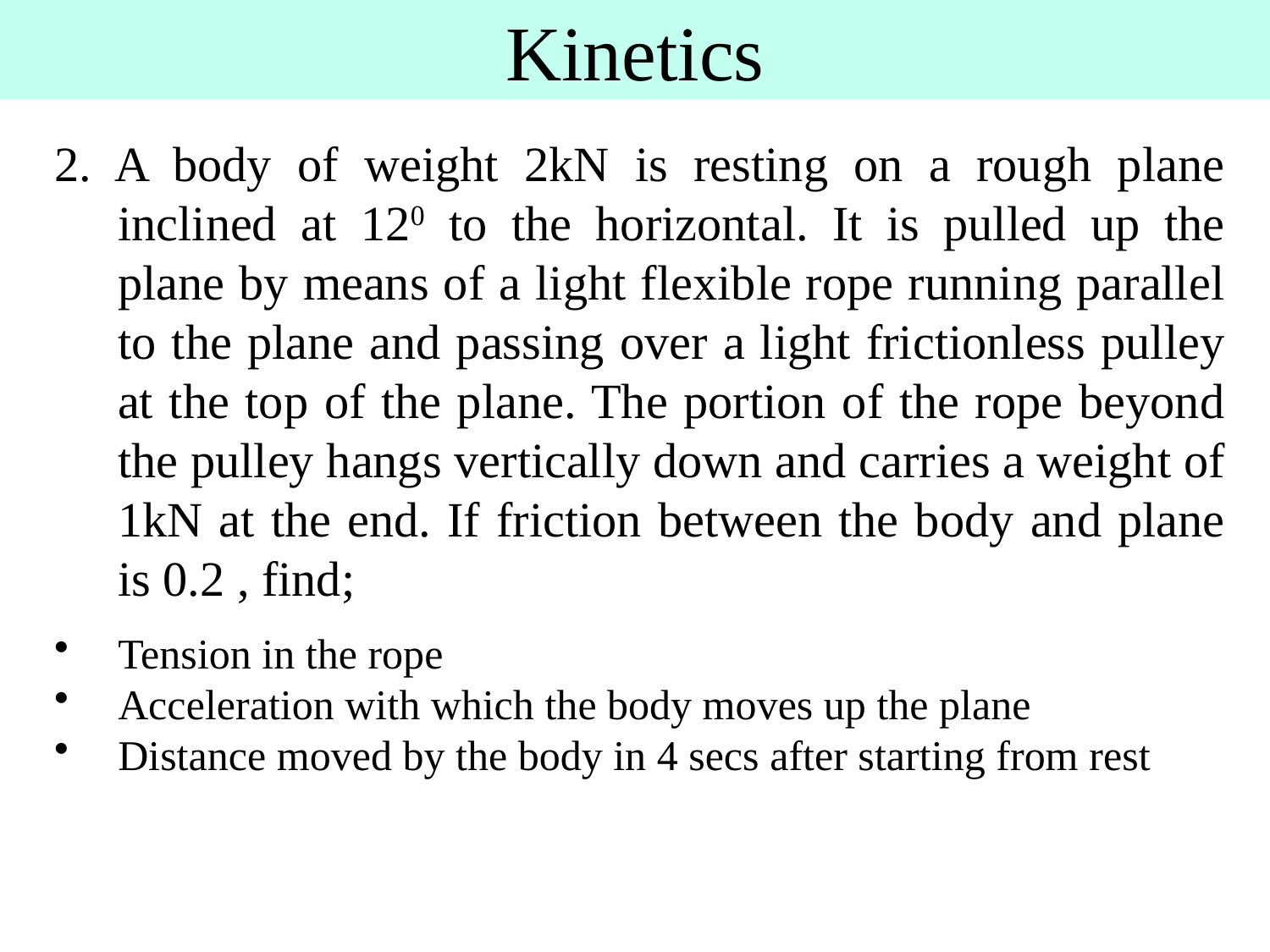

# Kinetics
2. A body of weight 2kN is resting on a rough plane inclined at 120 to the horizontal. It is pulled up the plane by means of a light flexible rope running parallel to the plane and passing over a light frictionless pulley at the top of the plane. The portion of the rope beyond the pulley hangs vertically down and carries a weight of 1kN at the end. If friction between the body and plane is 0.2 , find;
Tension in the rope
Acceleration with which the body moves up the plane
Distance moved by the body in 4 secs after starting from rest